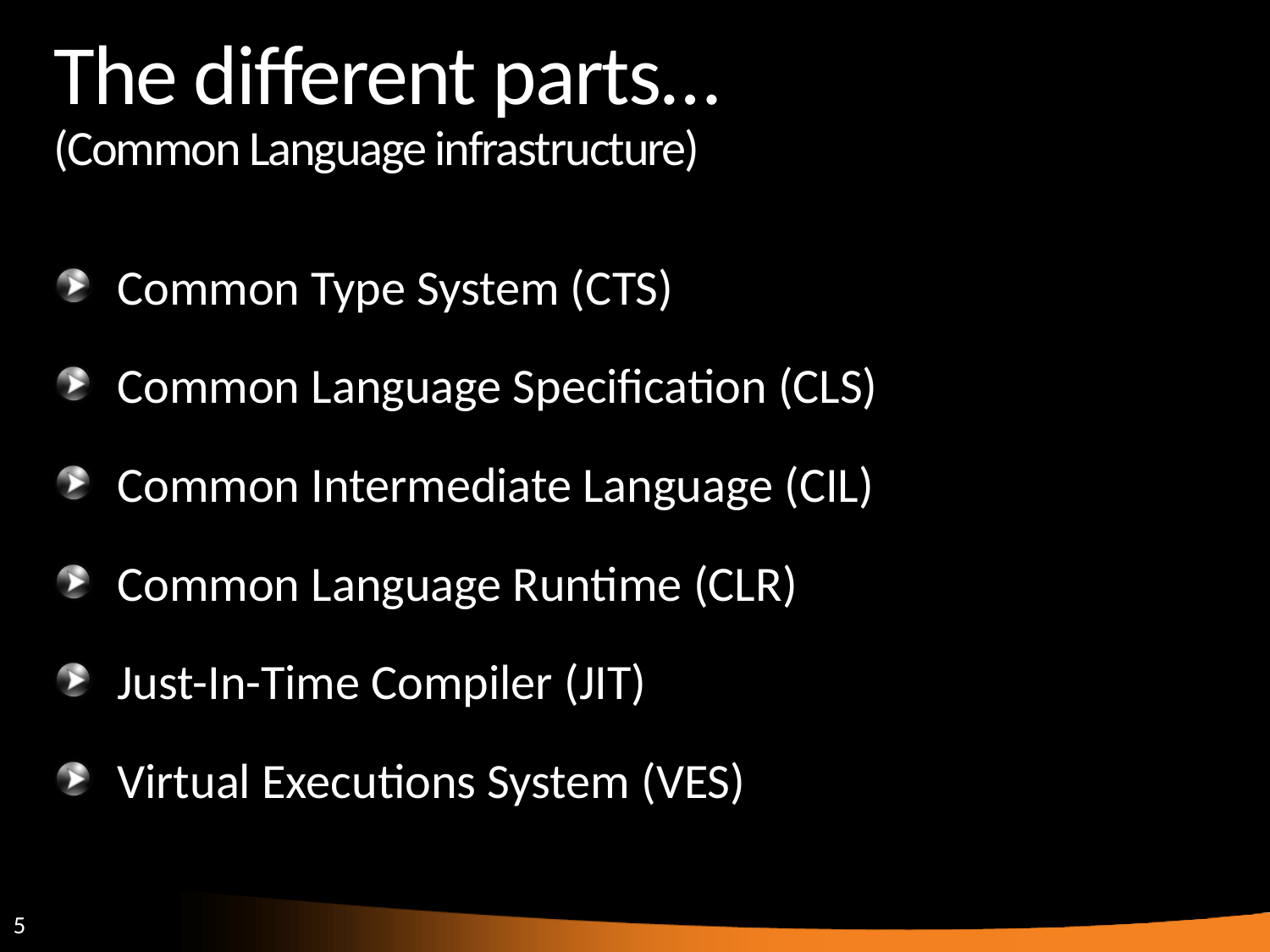

# The different parts… (Common Language infrastructure)
Common Type System (CTS)
Common Language Specification (CLS)
Common Intermediate Language (CIL)
Common Language Runtime (CLR)
Just-In-Time Compiler (JIT)
Virtual Executions System (VES)